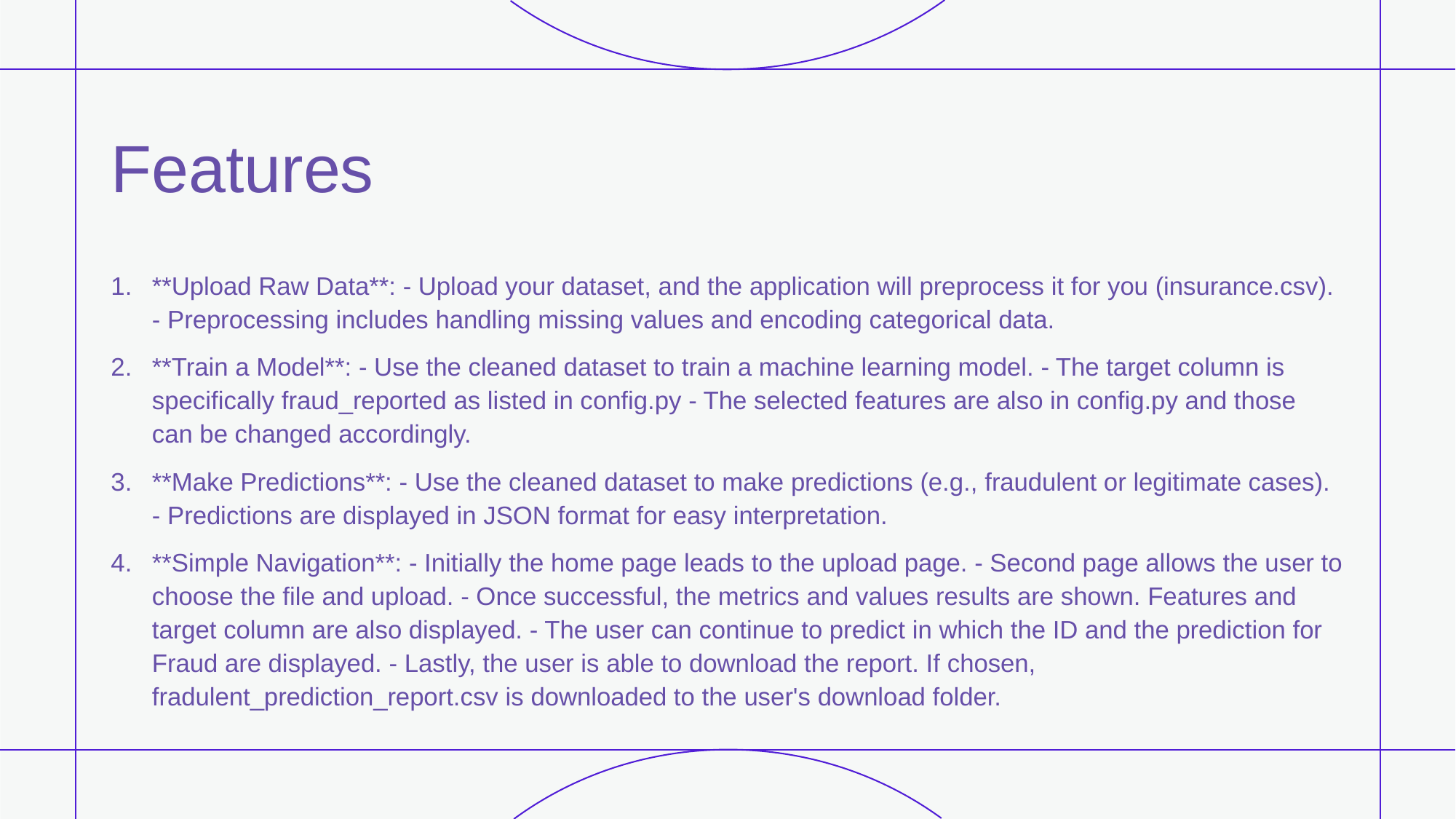

# Features
**Upload Raw Data**: - Upload your dataset, and the application will preprocess it for you (insurance.csv). - Preprocessing includes handling missing values and encoding categorical data.
**Train a Model**: - Use the cleaned dataset to train a machine learning model. - The target column is specifically fraud_reported as listed in config.py - The selected features are also in config.py and those can be changed accordingly.
**Make Predictions**: - Use the cleaned dataset to make predictions (e.g., fraudulent or legitimate cases). - Predictions are displayed in JSON format for easy interpretation.
**Simple Navigation**: - Initially the home page leads to the upload page. - Second page allows the user to choose the file and upload. - Once successful, the metrics and values results are shown. Features and target column are also displayed. - The user can continue to predict in which the ID and the prediction for Fraud are displayed. - Lastly, the user is able to download the report. If chosen, fradulent_prediction_report.csv is downloaded to the user's download folder.